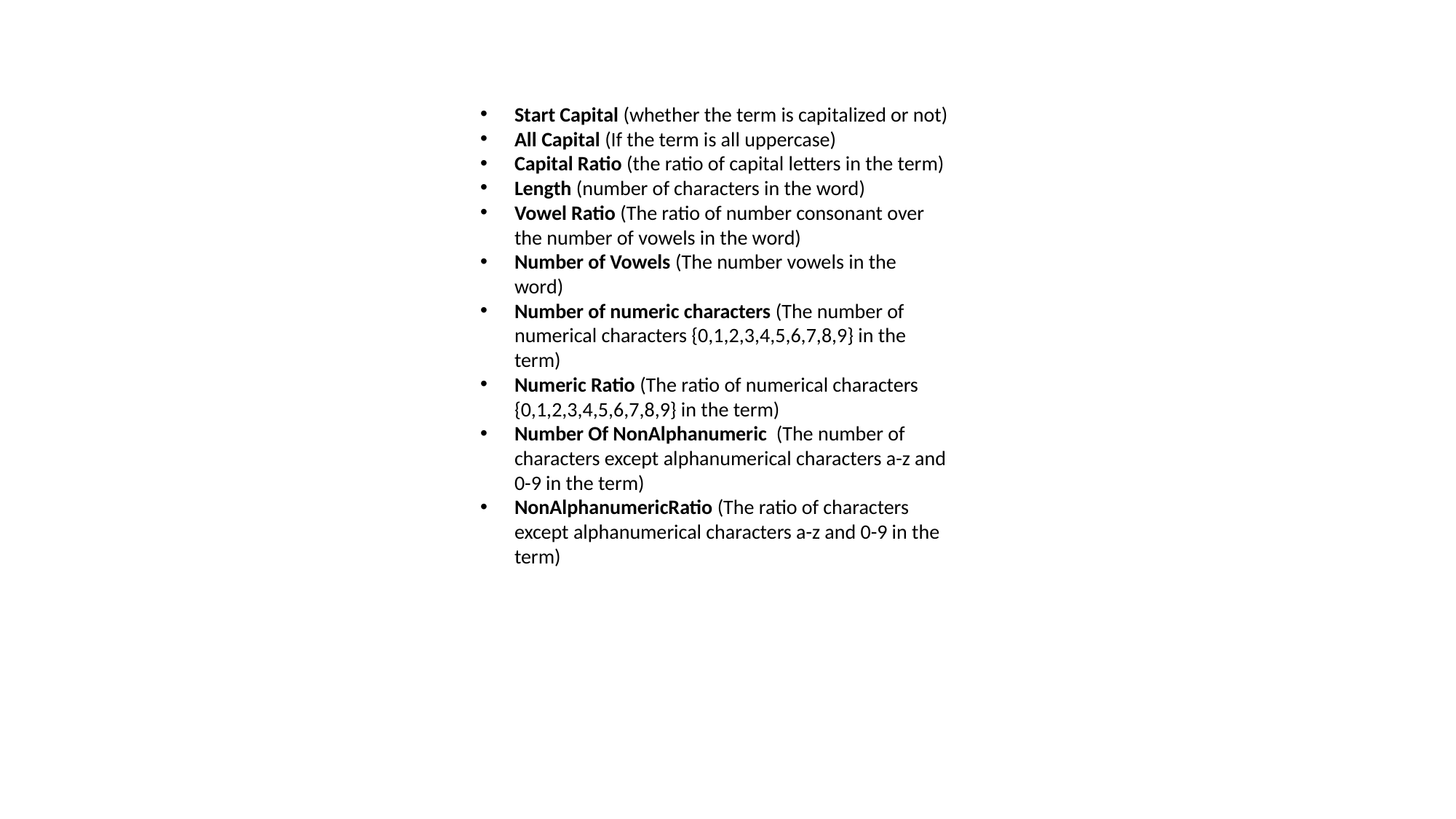

Start Capital (whether the term is capitalized or not)
All Capital (If the term is all uppercase)
Capital Ratio (the ratio of capital letters in the term)
Length (number of characters in the word)
Vowel Ratio (The ratio of number consonant over the number of vowels in the word)
Number of Vowels (The number vowels in the word)
Number of numeric characters (The number of numerical characters {0,1,2,3,4,5,6,7,8,9} in the term)
Numeric Ratio (The ratio of numerical characters {0,1,2,3,4,5,6,7,8,9} in the term)
Number Of NonAlphanumeric  (The number of characters except alphanumerical characters a-z and 0-9 in the term)
NonAlphanumericRatio (The ratio of characters except alphanumerical characters a-z and 0-9 in the term)